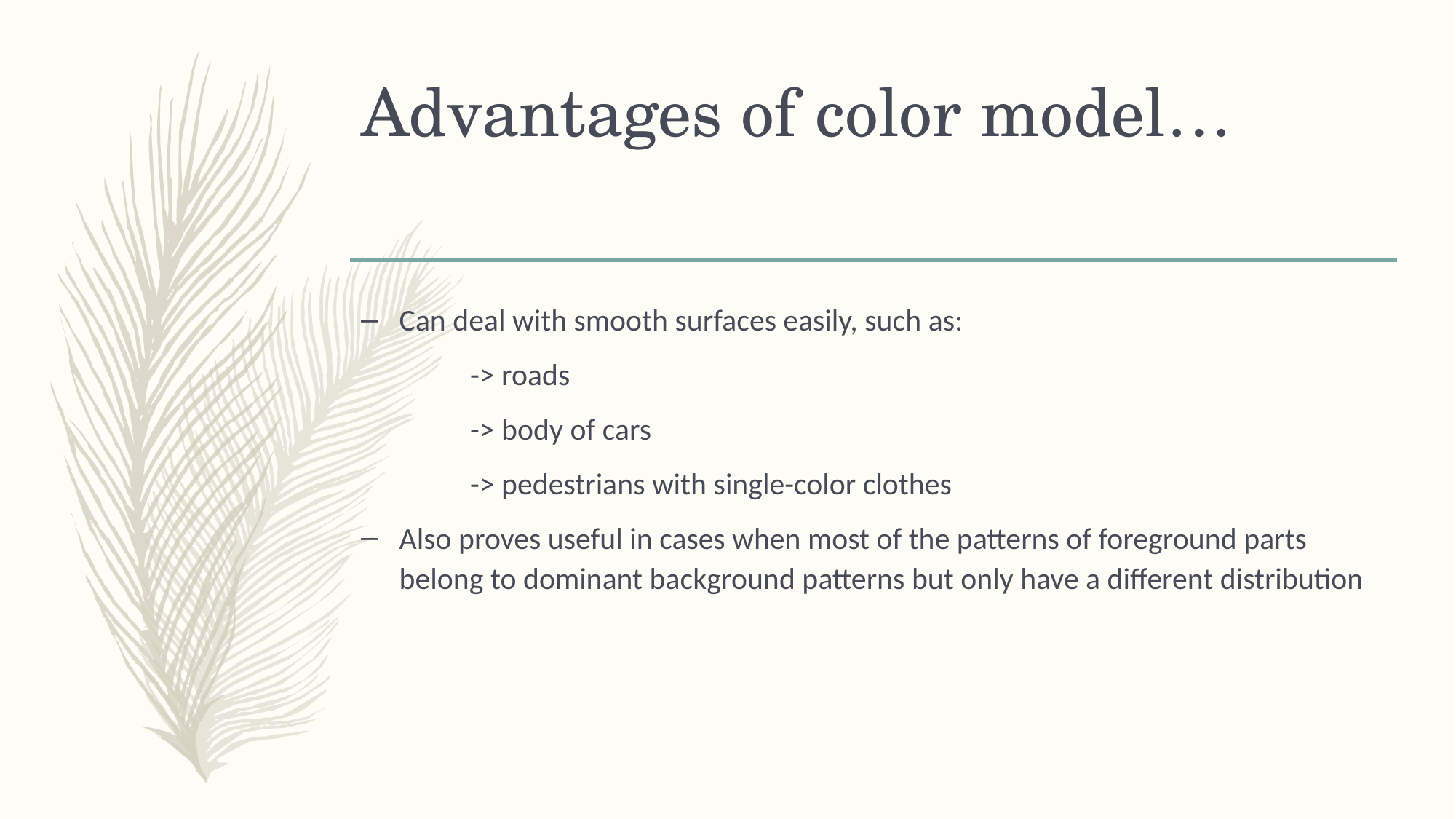

# Advantages of color model…
Can deal with smooth surfaces easily, such as:
	-> roads
	-> body of cars
	-> pedestrians with single-color clothes
Also proves useful in cases when most of the patterns of foreground parts belong to dominant background patterns but only have a different distribution